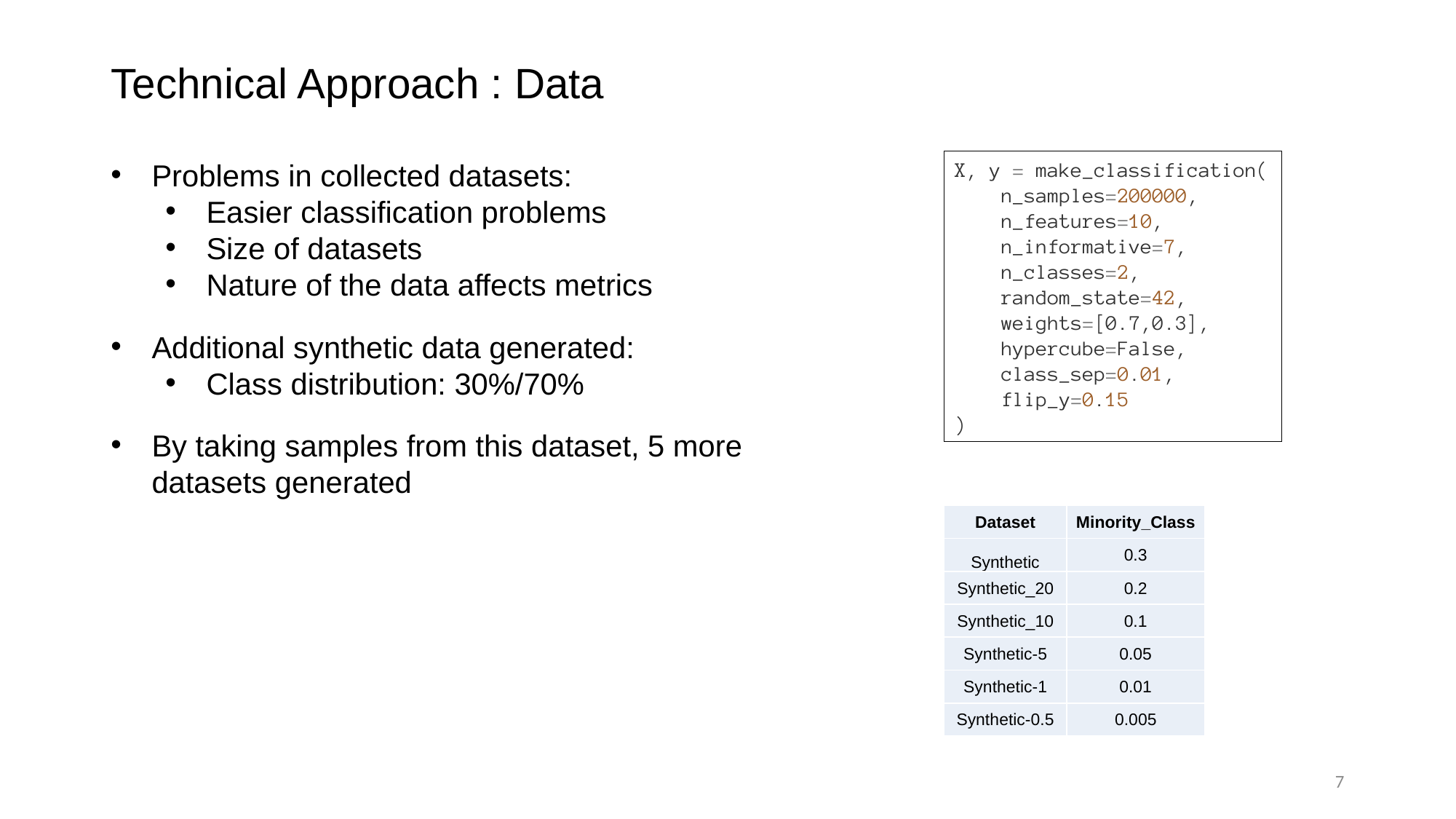

# Technical Approach : Data
Problems in collected datasets:
Easier classification problems
Size of datasets
Nature of the data affects metrics
X, y = make_classification(
    n_samples=200000,
    n_features=10,
    n_informative=7,
    n_classes=2,
    random_state=42,
    weights=[0.7,0.3],
    hypercube=False,
    class_sep=0.01,
    flip_y=0.15
)
Additional synthetic data generated:
Class distribution: 30%/70%
By taking samples from this dataset, 5 more datasets generated
| Dataset | Minority\_Class |
| --- | --- |
| Synthetic | 0.3 |
| Synthetic\_20 | 0.2 |
| Synthetic\_10 | 0.1 |
| Synthetic-5 | 0.05 |
| Synthetic-1 | 0.01 |
| Synthetic-0.5 | 0.005 |
7